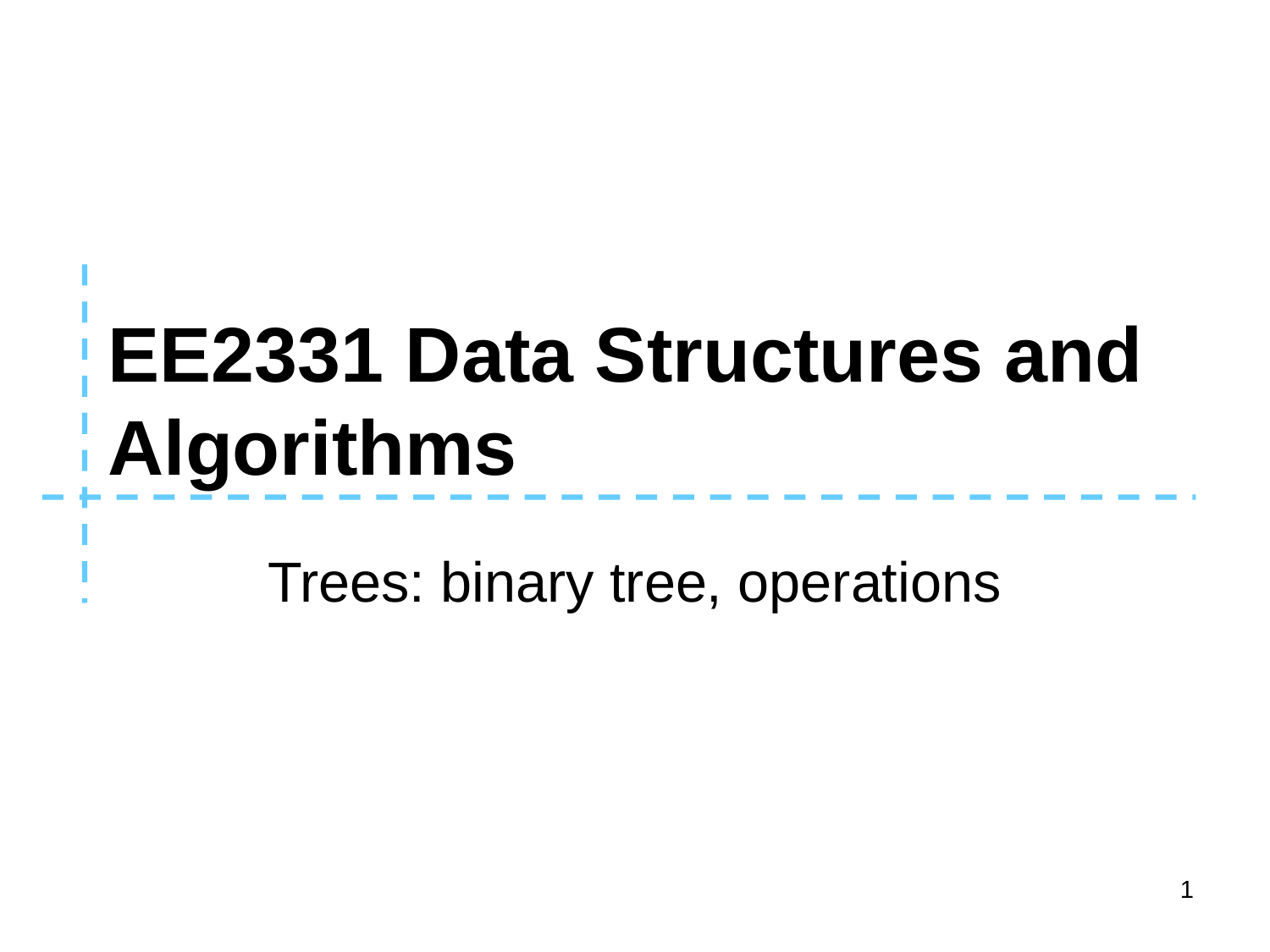

# EE2331 Data Structures and Algorithms

Trees: binary tree, operations

1